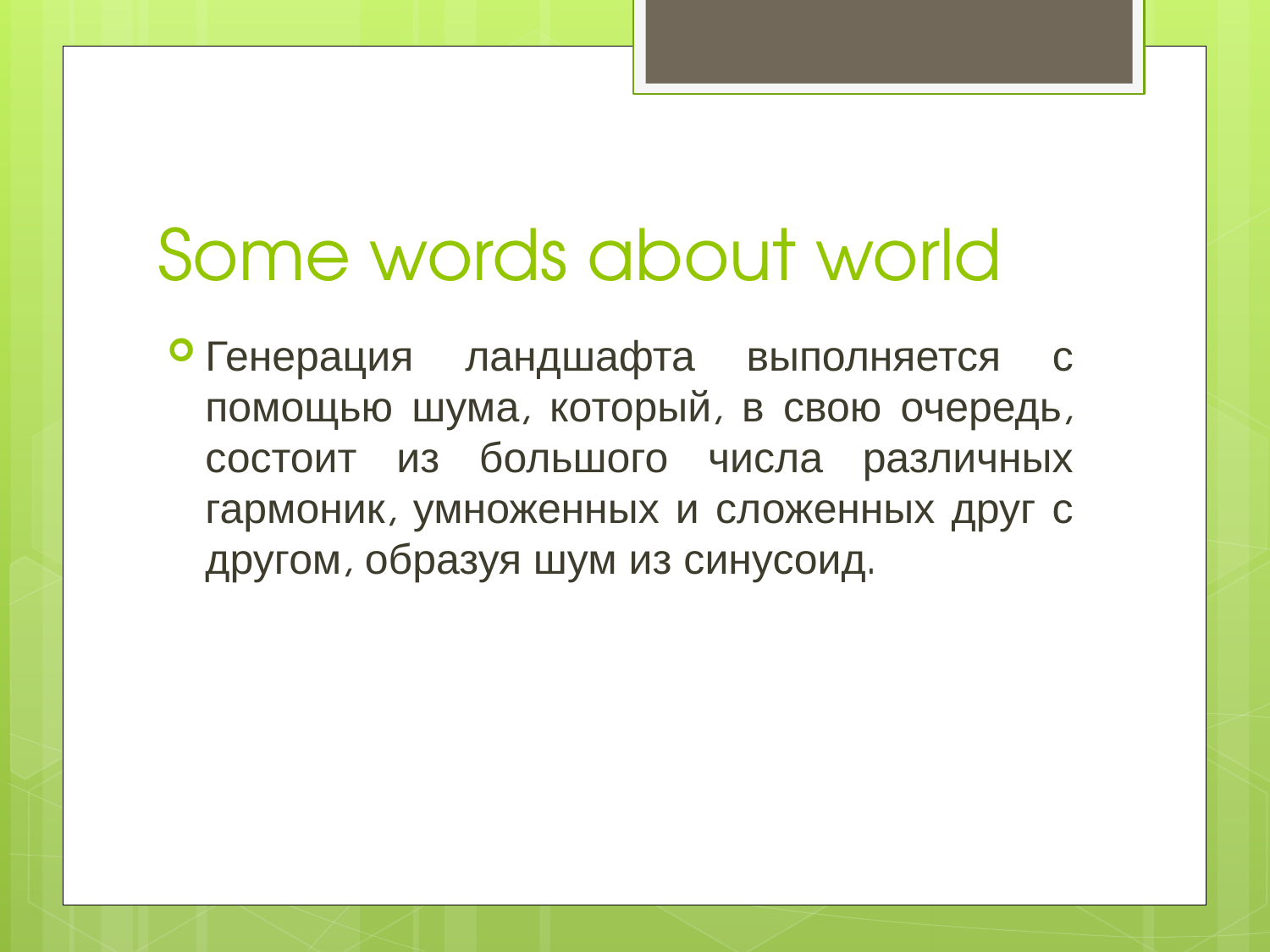

# Some words about world
Генерация ландшафта выполняется с помощью шума, который, в свою очередь, состоит из большого числа различных гармоник, умноженных и сложенных друг с другом, образуя шум из синусоид.